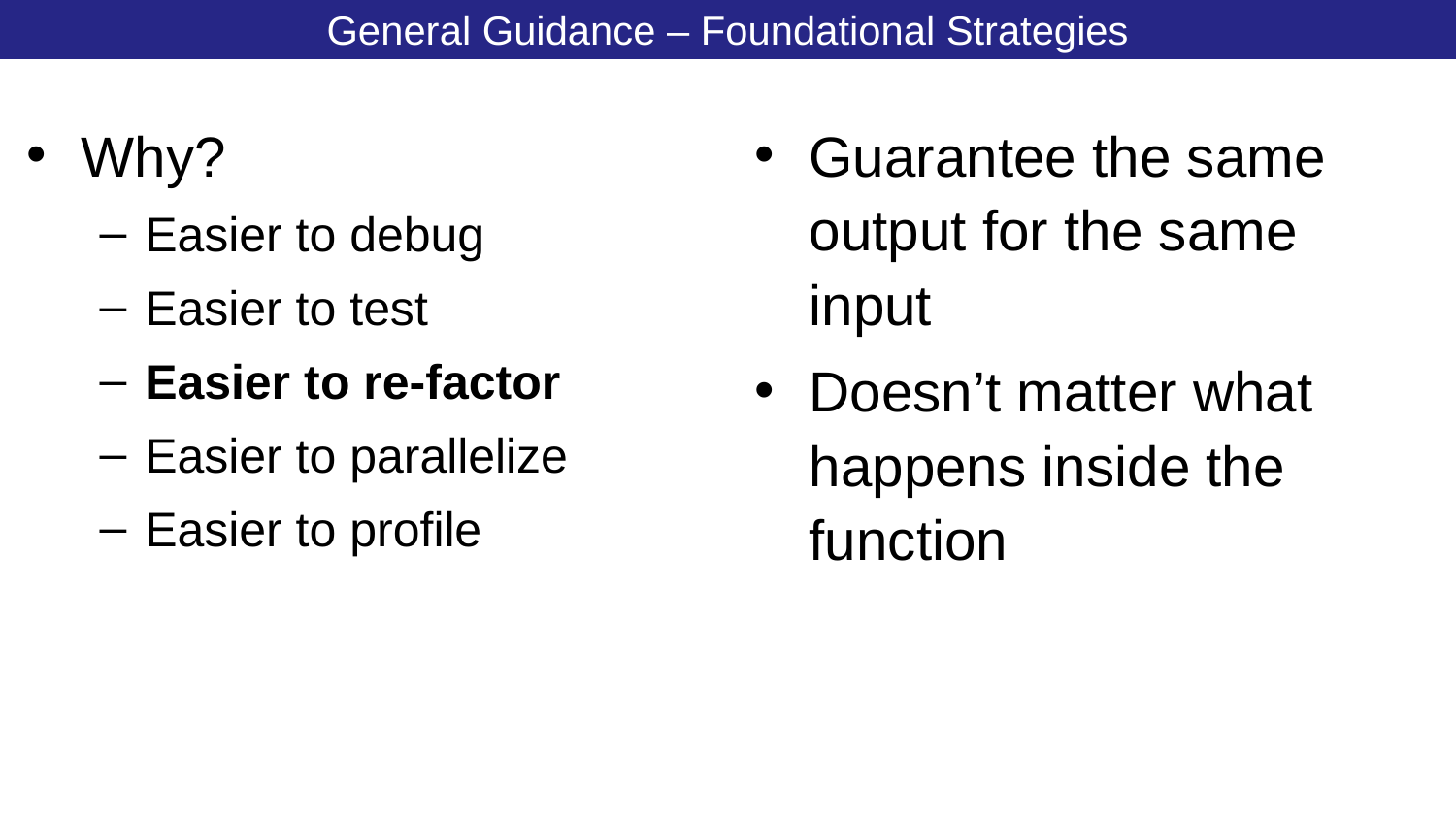

# General Guidance – Foundational Strategies
24
Why?
Easier to debug
Easier to test
Easier to re-factor
Easier to parallelize
Easier to profile
Guarantee the same output for the same input
Doesn’t matter what happens inside the function